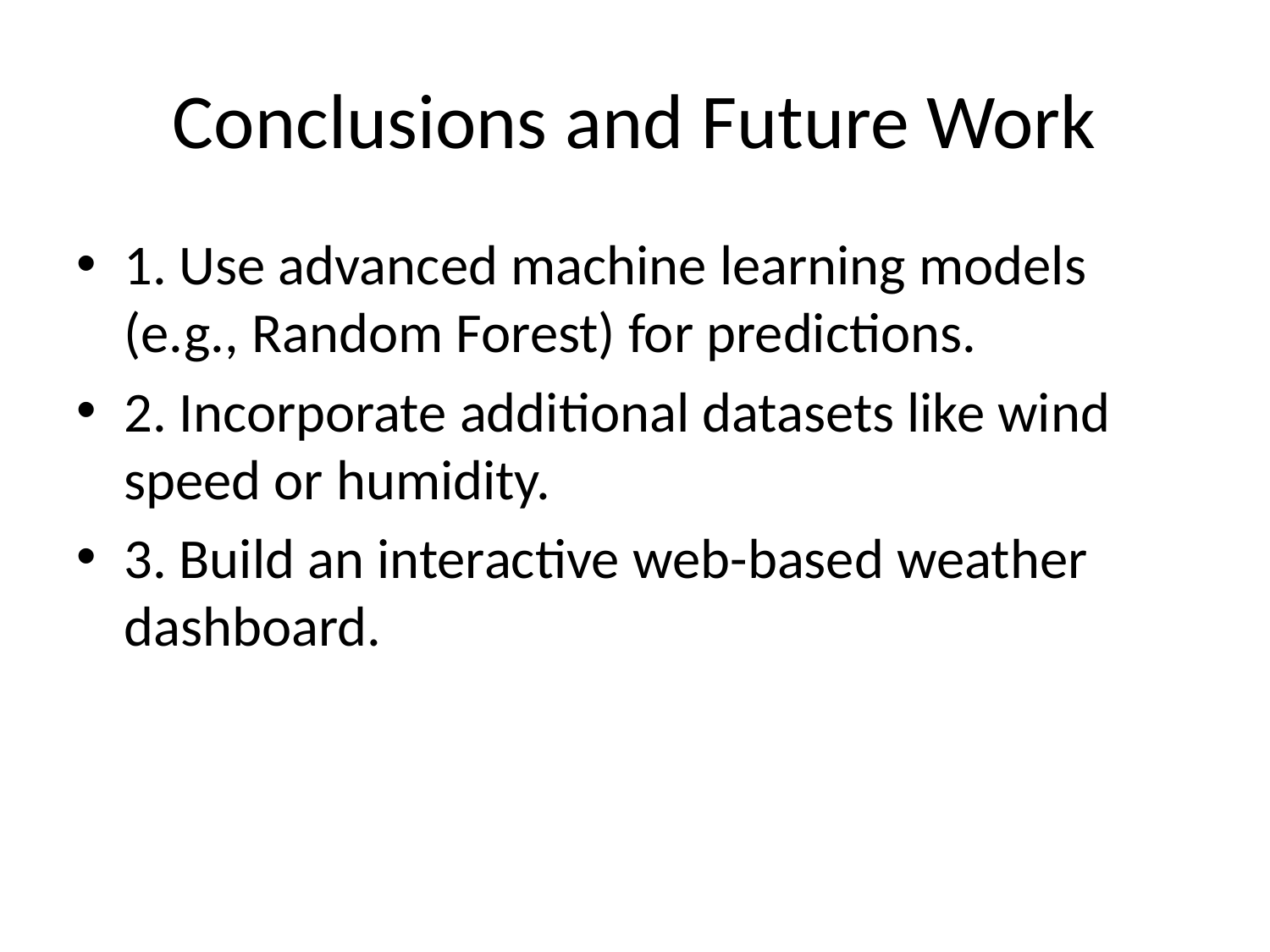

# Conclusions and Future Work
1. Use advanced machine learning models (e.g., Random Forest) for predictions.
2. Incorporate additional datasets like wind speed or humidity.
3. Build an interactive web-based weather dashboard.